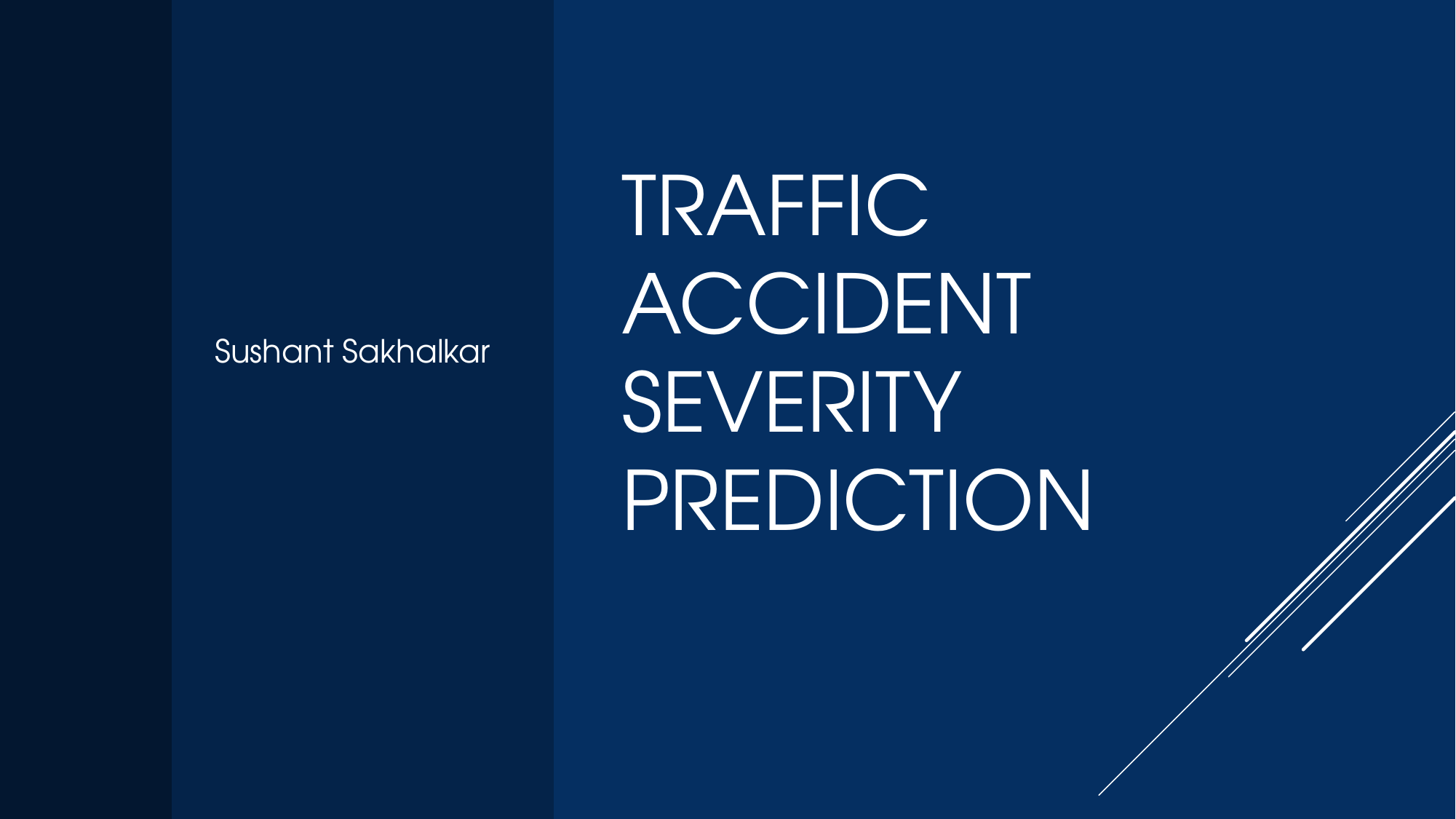

Sushant Sakhalkar
# Traffic Accident Severity Prediction